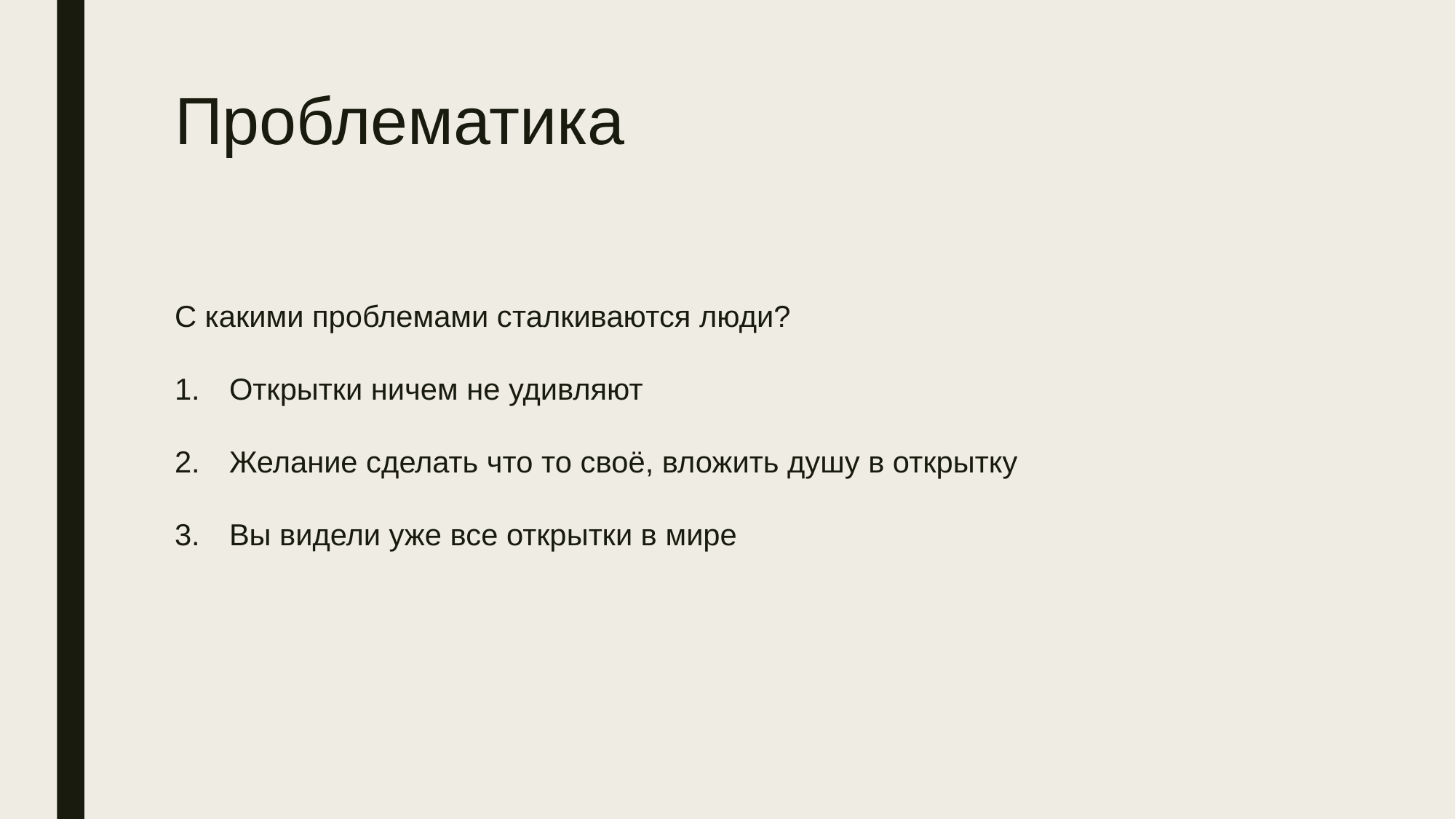

# Проблематика
С какими проблемами сталкиваются люди?
Открытки ничем не удивляют
Желание сделать что то своё, вложить душу в открытку
Вы видели уже все открытки в мире